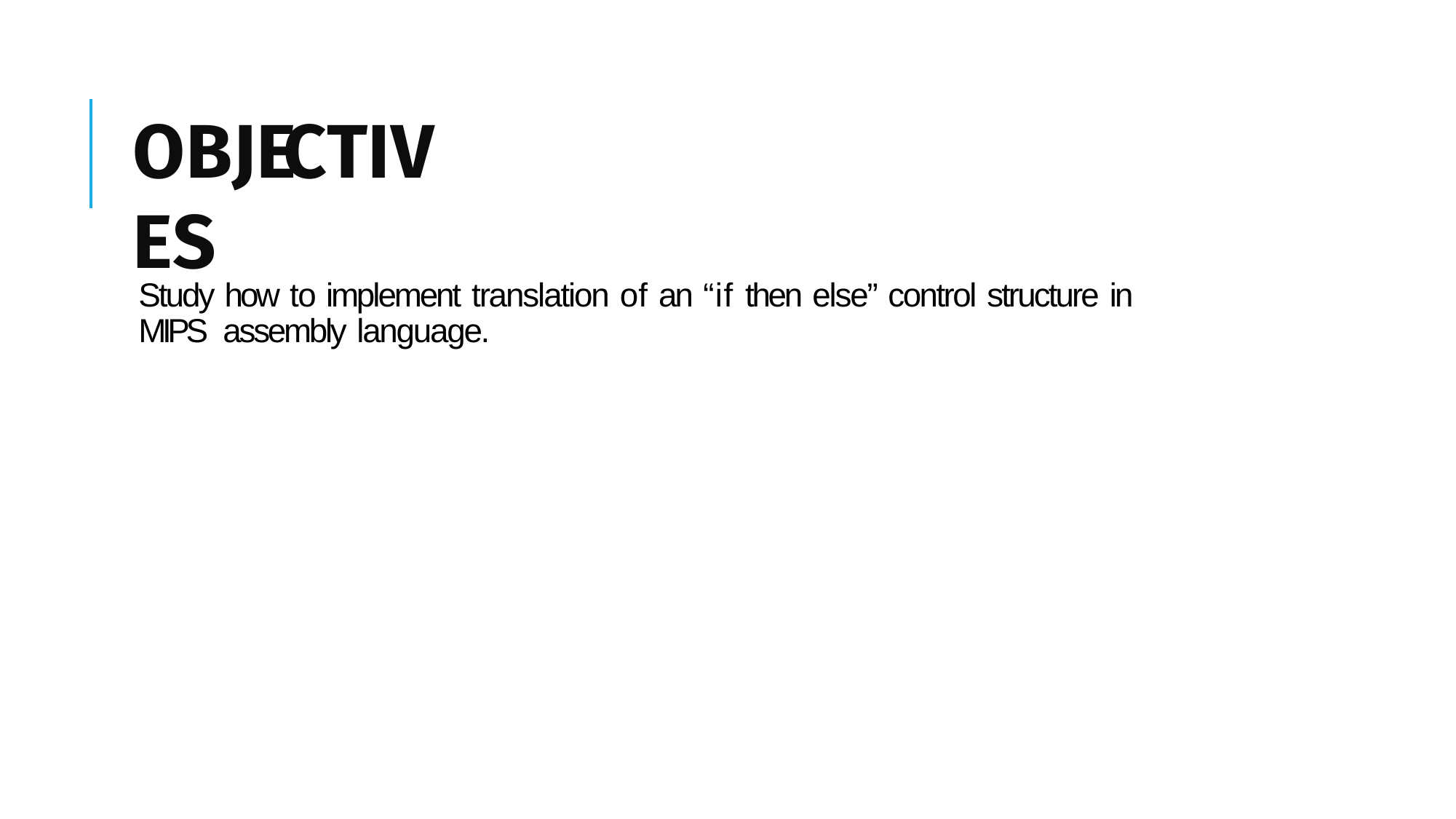

OBJECTIVES
Study how to implement translation of an “if then else” control structure in MIPS  assembly language.